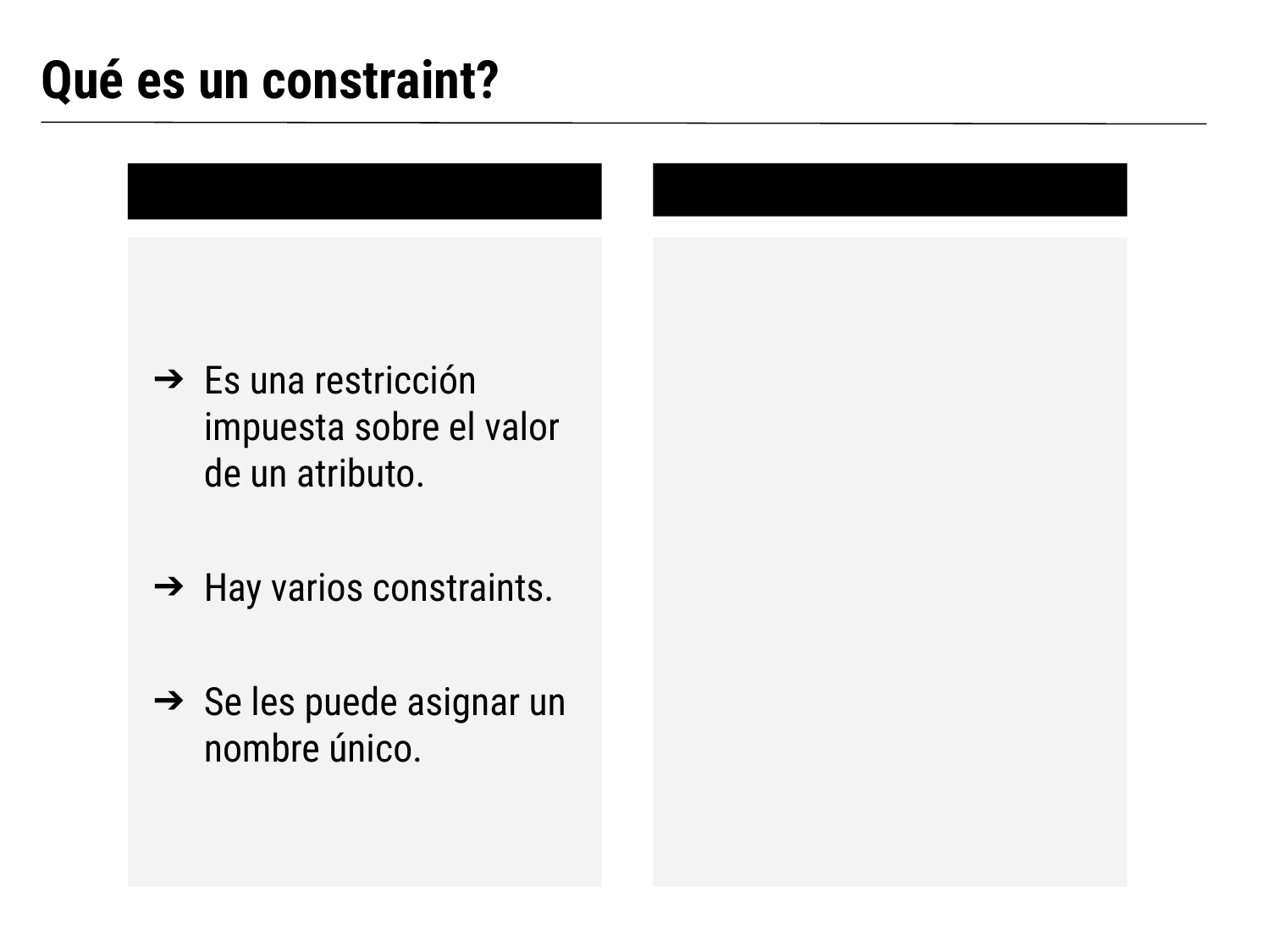

# Qué es un constraint?

Es una restricción impuesta sobre el valor de un atributo.

Hay varios constraints.

Se les puede asignar un nombre único.